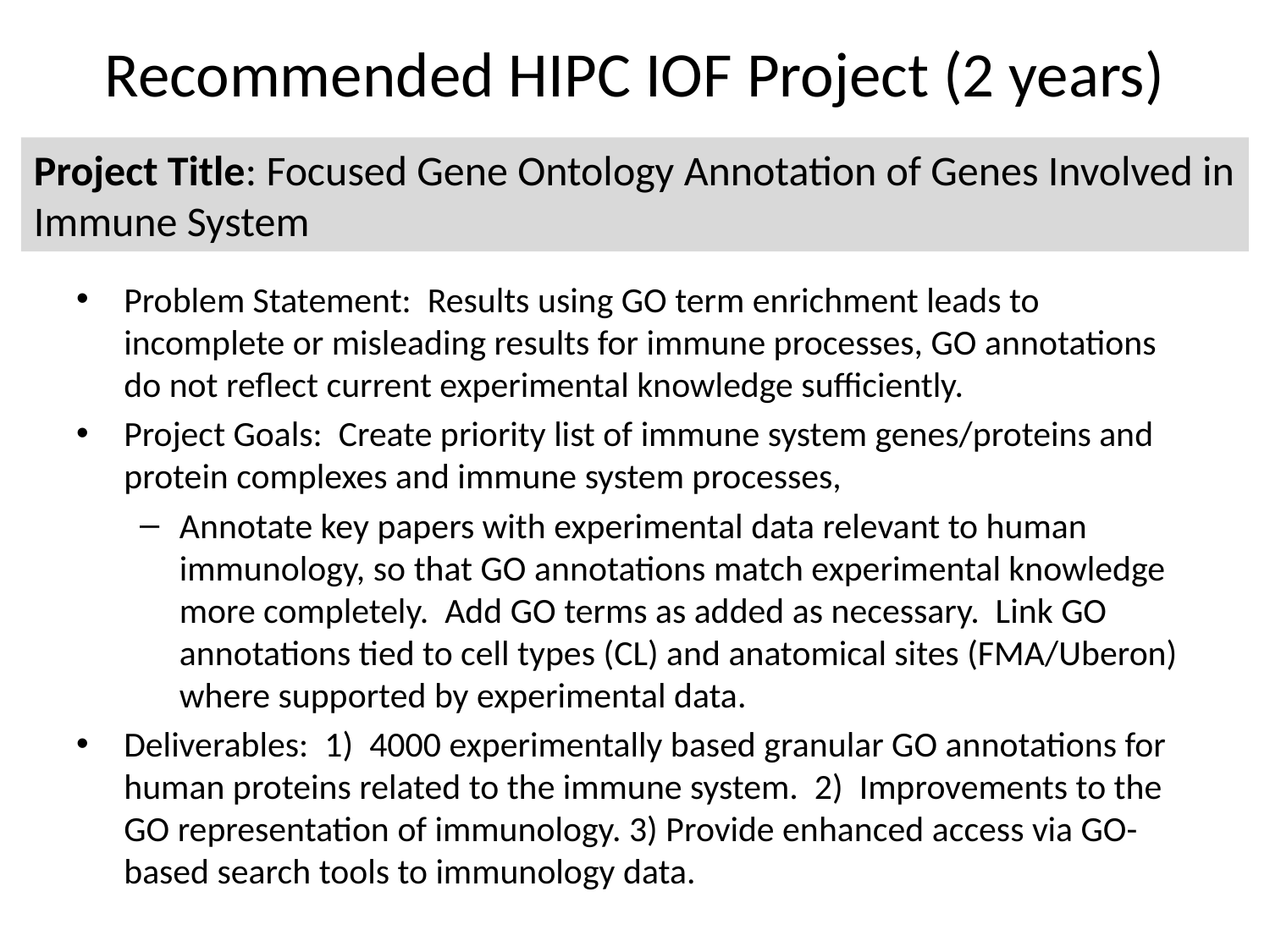

# Recommended HIPC IOF Project (2 years)
Project Title: Focused Gene Ontology Annotation of Genes Involved in Immune System
Problem Statement:  Results using GO term enrichment leads to incomplete or misleading results for immune processes, GO annotations do not reflect current experimental knowledge sufficiently.
Project Goals:  Create priority list of immune system genes/proteins and protein complexes and immune system processes,
Annotate key papers with experimental data relevant to human immunology, so that GO annotations match experimental knowledge more completely.  Add GO terms as added as necessary.  Link GO annotations tied to cell types (CL) and anatomical sites (FMA/Uberon) where supported by experimental data.
Deliverables:  1)  4000 experimentally based granular GO annotations for human proteins related to the immune system.  2)  Improvements to the GO representation of immunology. 3) Provide enhanced access via GO-based search tools to immunology data.